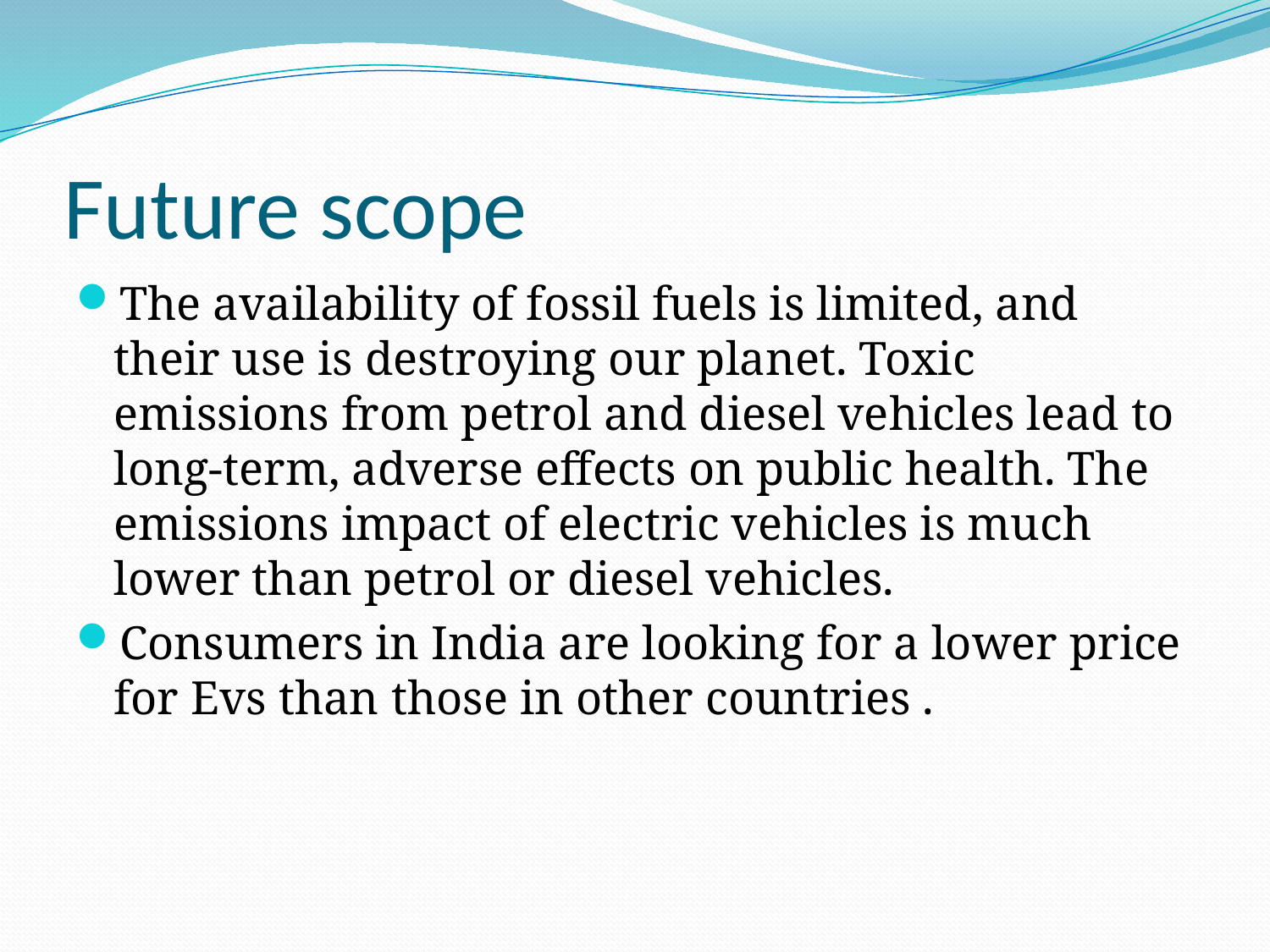

# Future scope
The availability of fossil fuels is limited, and their use is destroying our planet. Toxic emissions from petrol and diesel vehicles lead to long-term, adverse effects on public health. The emissions impact of electric vehicles is much lower than petrol or diesel vehicles.
Consumers in India are looking for a lower price for Evs than those in other countries .